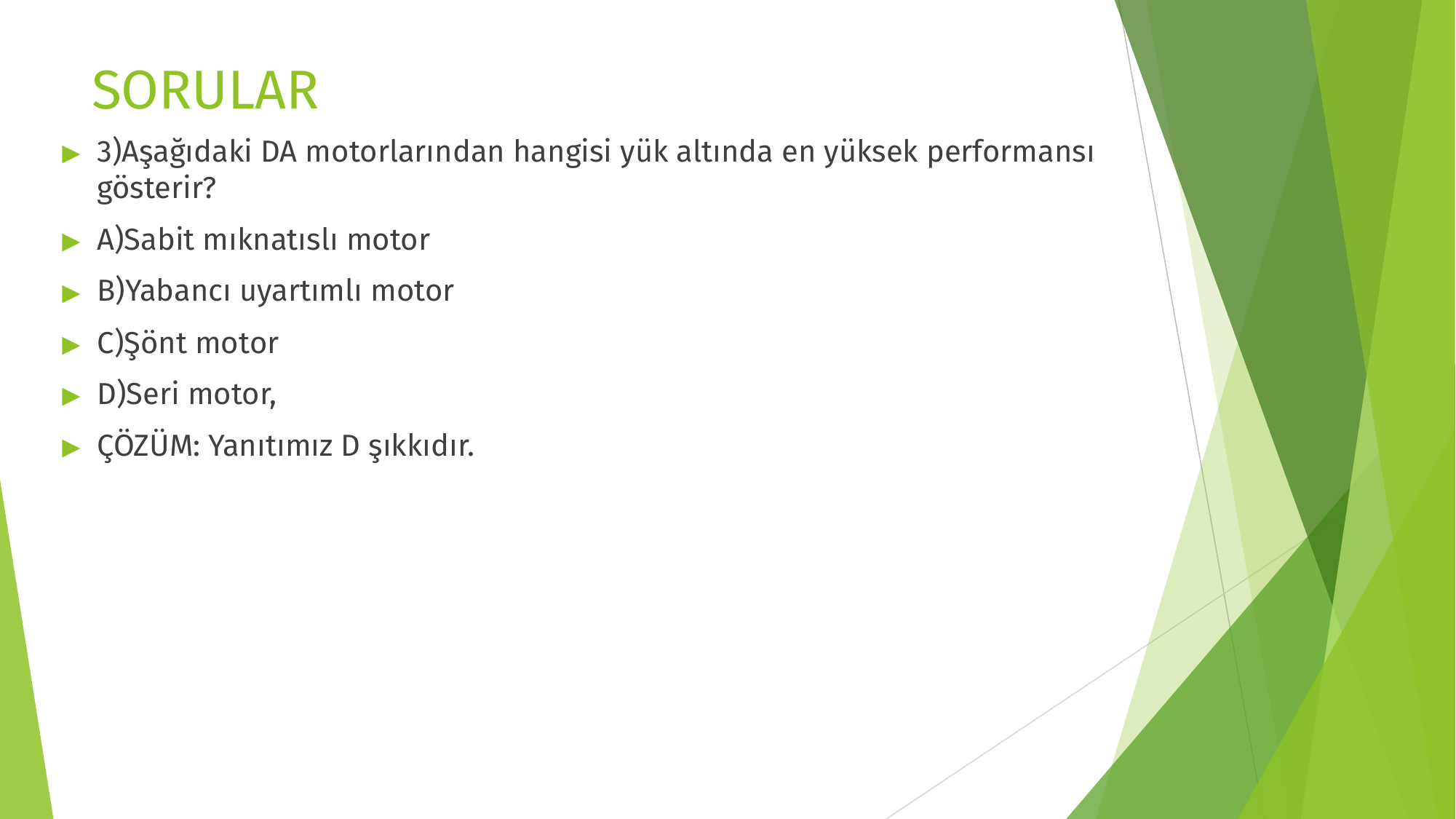

# SORULAR
3)Aşağıdaki DA motorlarından hangisi yük altında en yüksek performansı gösterir?
A)Sabit mıknatıslı motor
B)Yabancı uyartımlı motor
C)Şönt motor
D)Seri motor,
ÇÖZÜM: Yanıtımız D şıkkıdır.